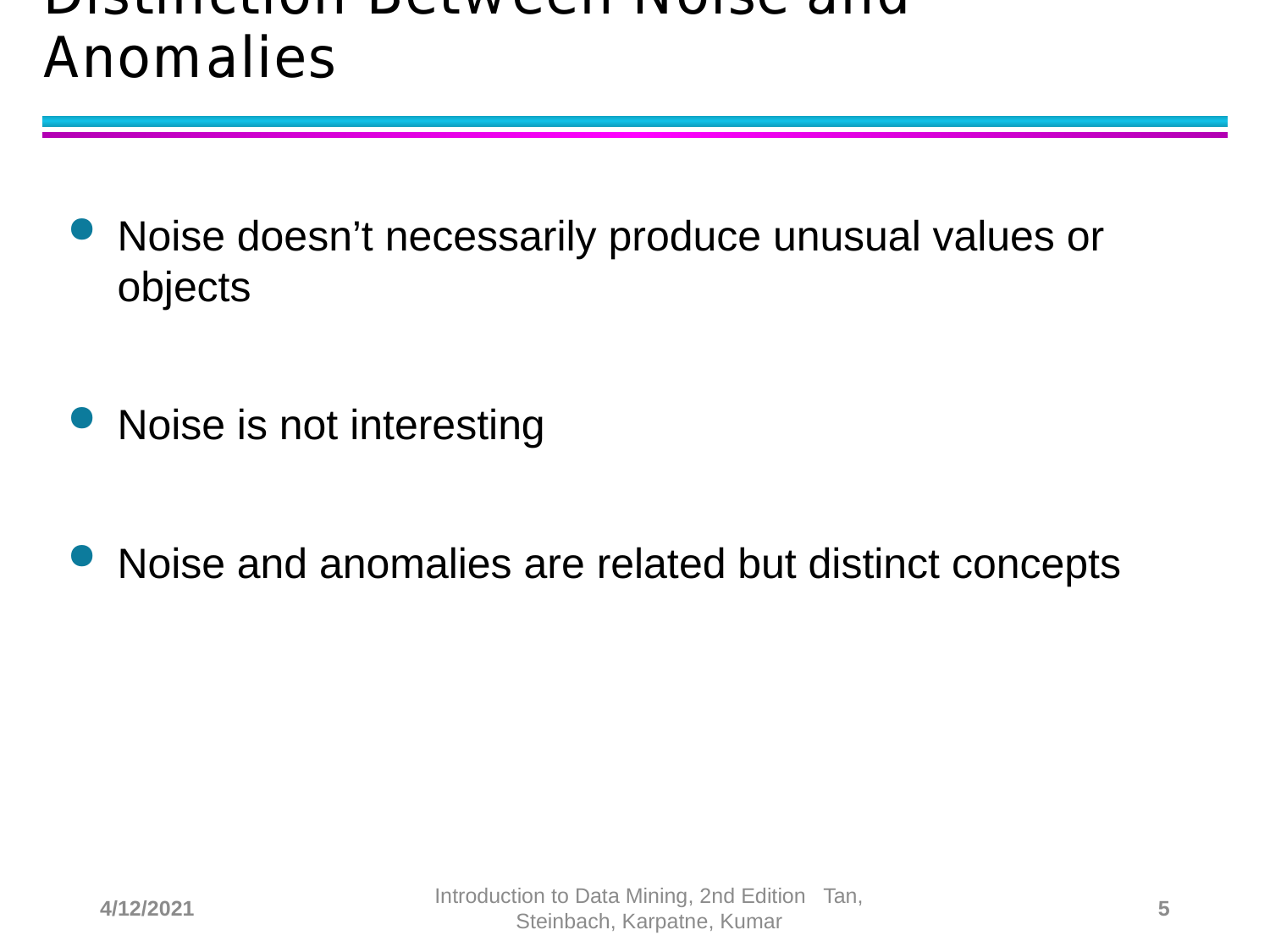

# Distinction Between Noise and Anomalies

Noise doesn’t necessarily produce unusual values or objects

Noise is not interesting

Noise and anomalies are related but distinct concepts
4/12/2021
Introduction to Data Mining, 2nd Edition   Tan, Steinbach, Karpatne, Kumar
5